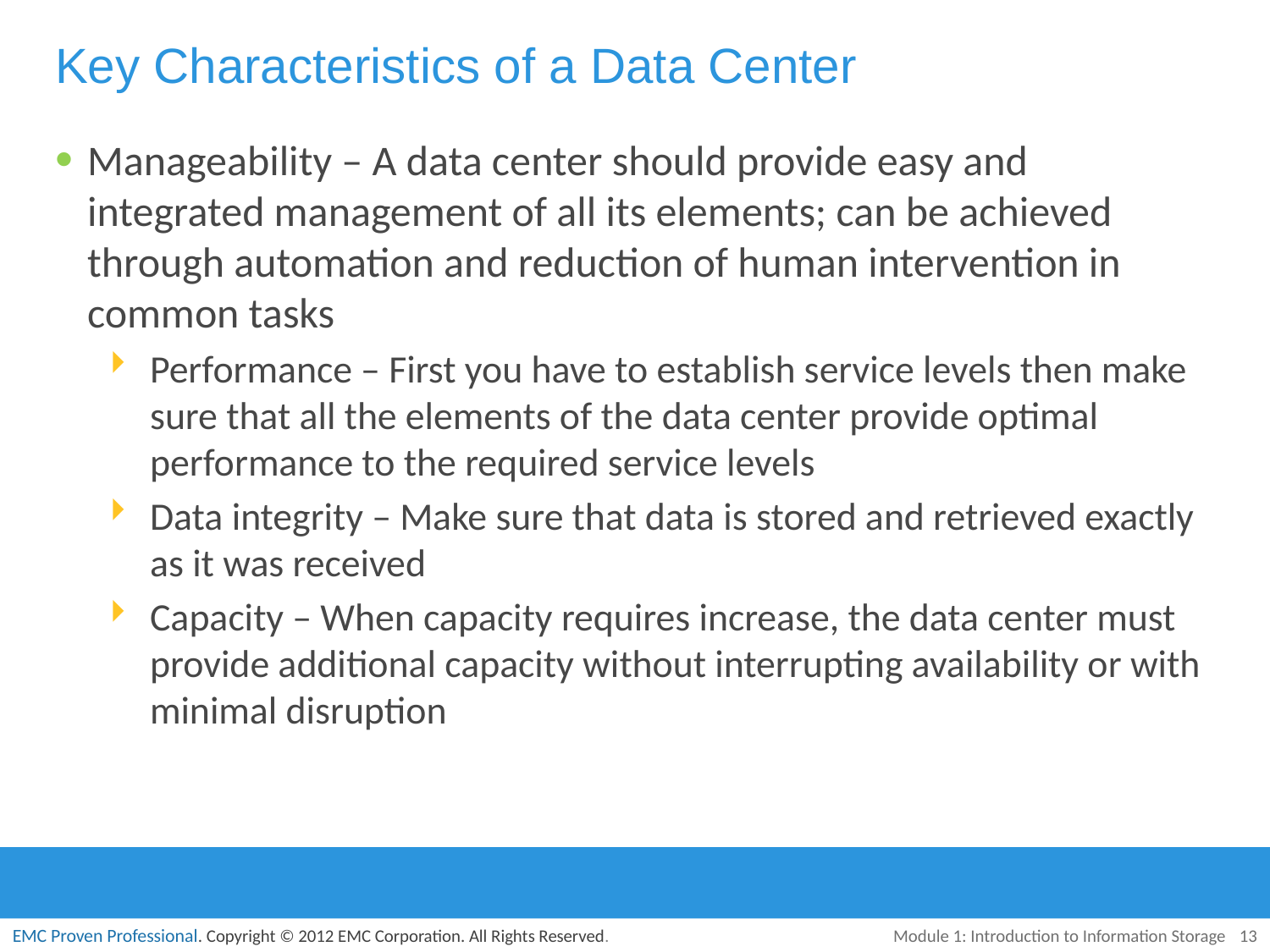

# Key Characteristics of a Data Center
Manageability – A data center should provide easy and integrated management of all its elements; can be achieved through automation and reduction of human intervention in common tasks
Performance – First you have to establish service levels then make sure that all the elements of the data center provide optimal performance to the required service levels
Data integrity – Make sure that data is stored and retrieved exactly as it was received
Capacity – When capacity requires increase, the data center must provide additional capacity without interrupting availability or with minimal disruption
Module 1: Introduction to Information Storage
13